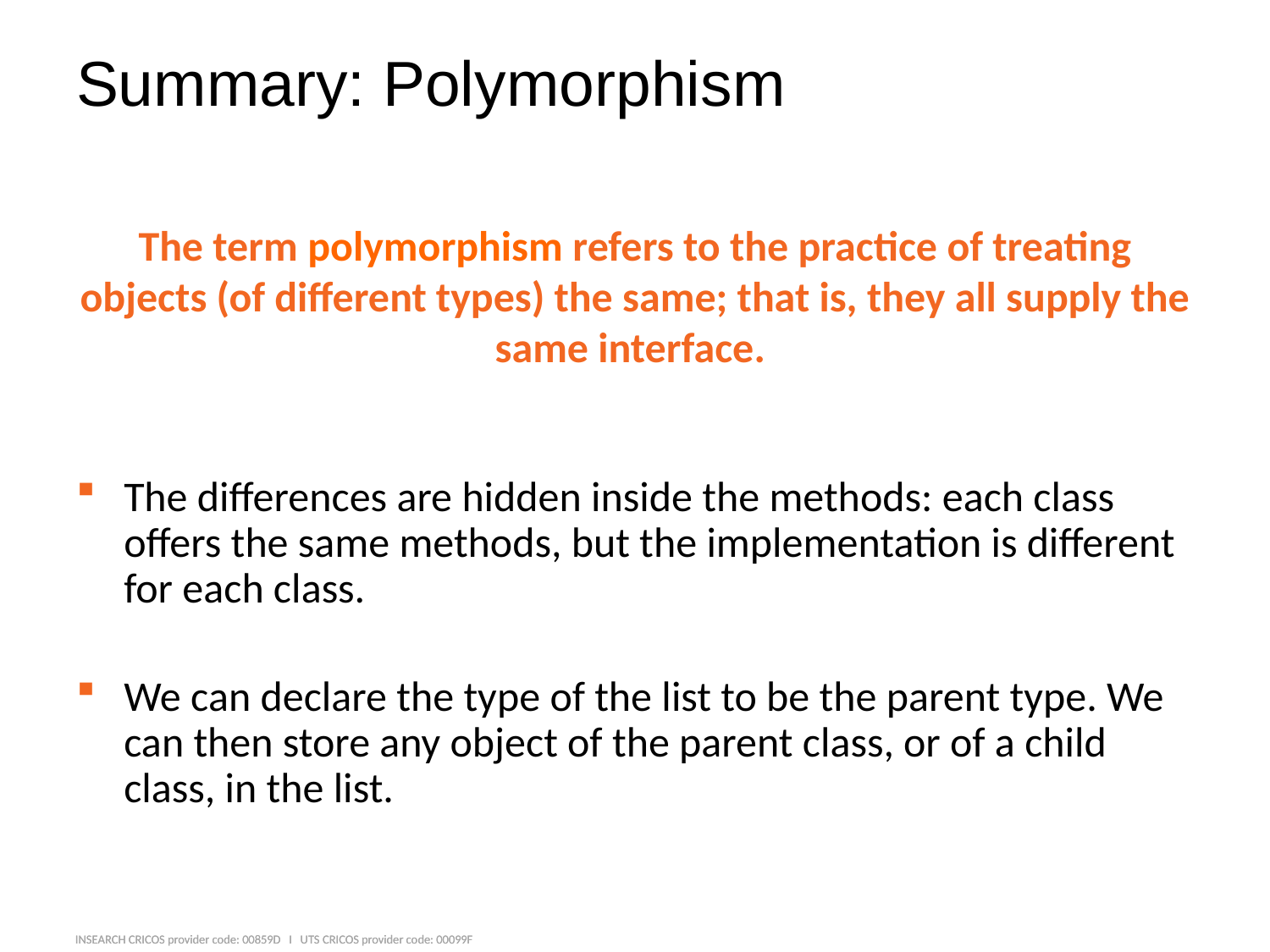

# Summary: Polymorphism
The term polymorphism refers to the practice of treating objects (of different types) the same; that is, they all supply the same interface.

The differences are hidden inside the methods: each class offers the same methods, but the implementation is different for each class.

We can declare the type of the list to be the parent type. We can then store any object of the parent class, or of a child class, in the list.